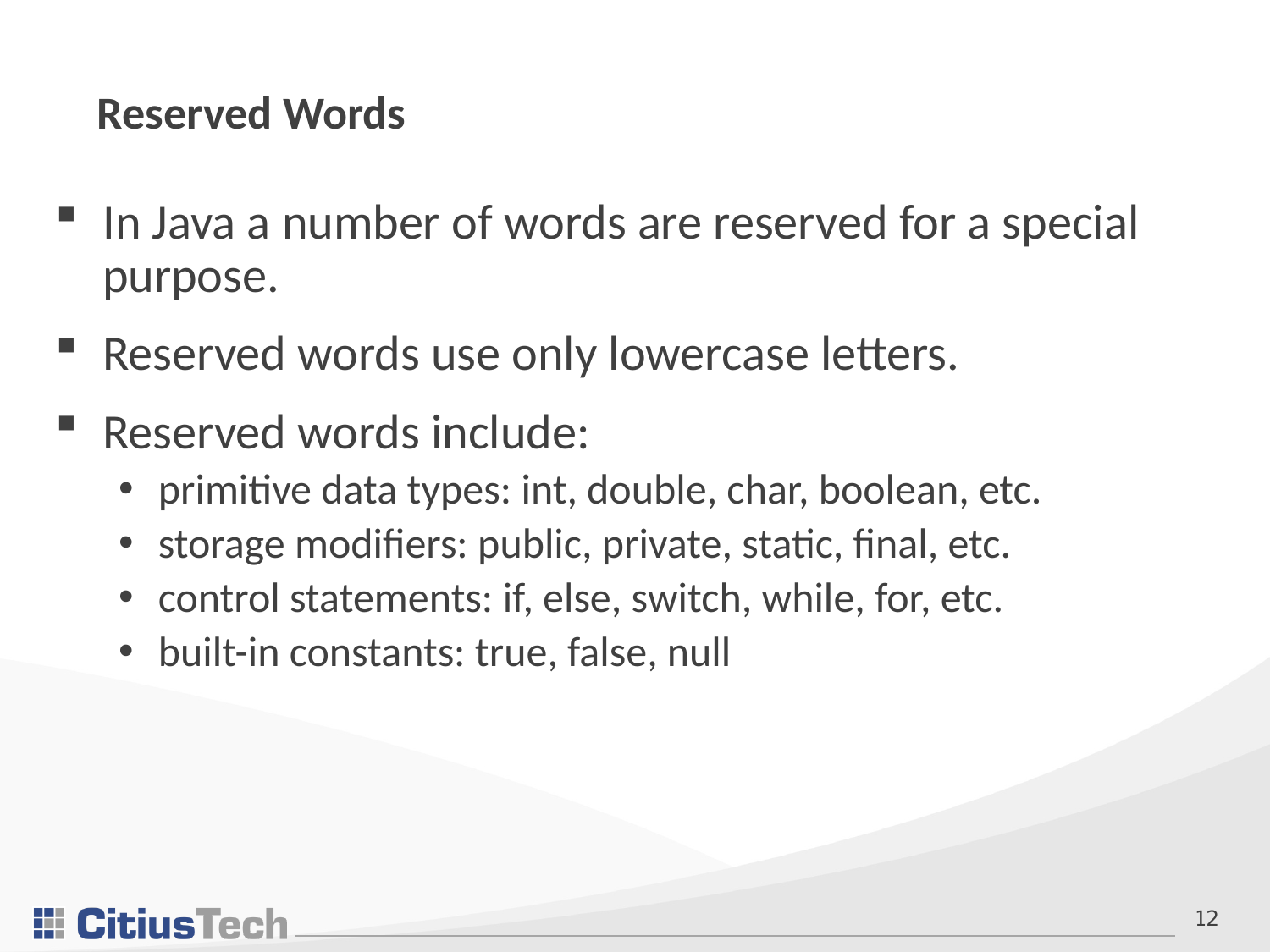

# Reserved Words
In Java a number of words are reserved for a special purpose.
Reserved words use only lowercase letters.
Reserved words include:
primitive data types: int, double, char, boolean, etc.
storage modifiers: public, private, static, final, etc.
control statements: if, else, switch, while, for, etc.
built-in constants: true, false, null